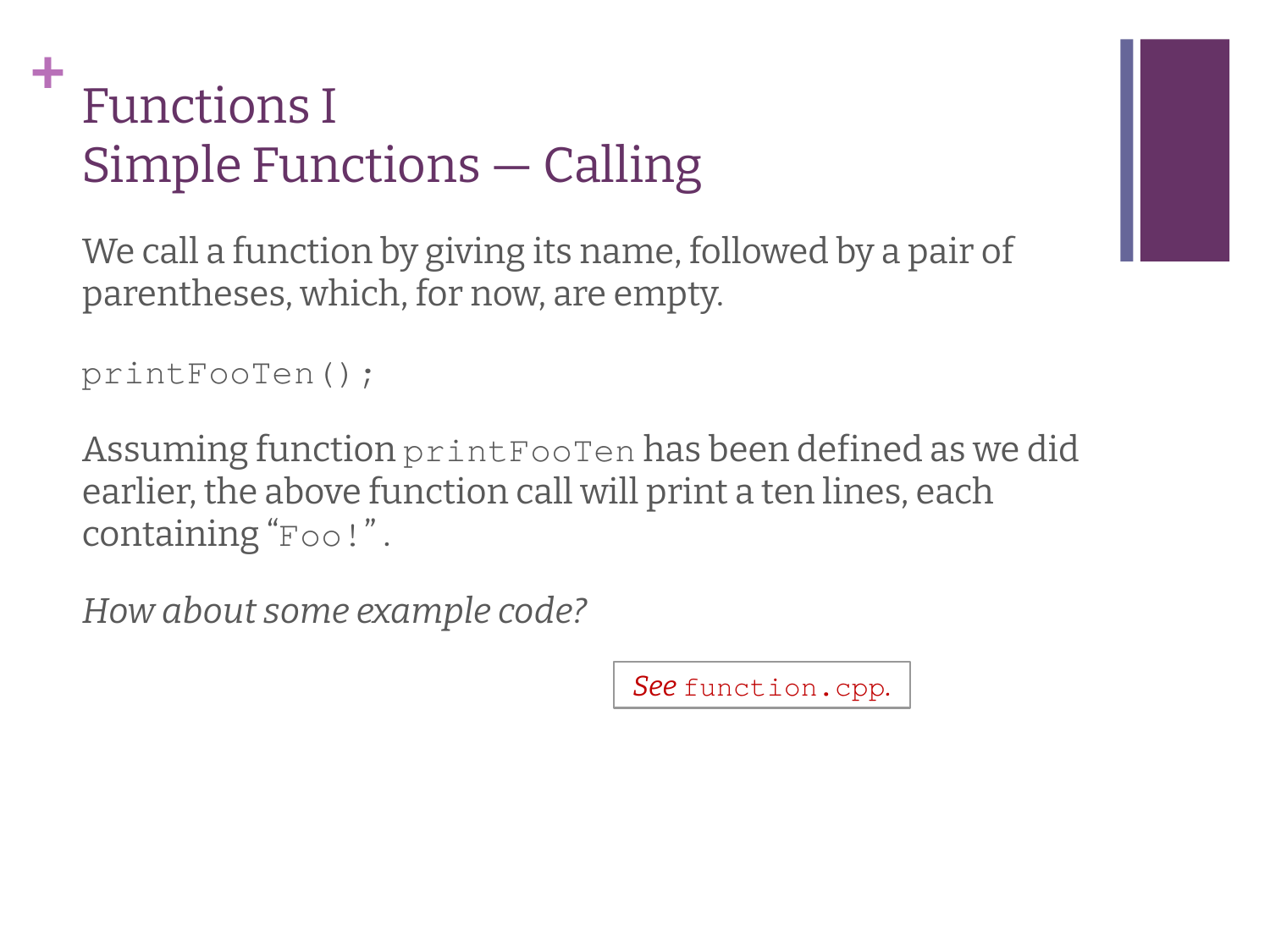

# Functions I Simple Functions — Calling
We call a function by giving its name, followed by a pair of parentheses, which, for now, are empty.
printFooTen();
Assuming function printFooTen has been defined as we did earlier, the above function call will print a ten lines, each containing “Foo!” .
How about some example code?
See function.cpp.